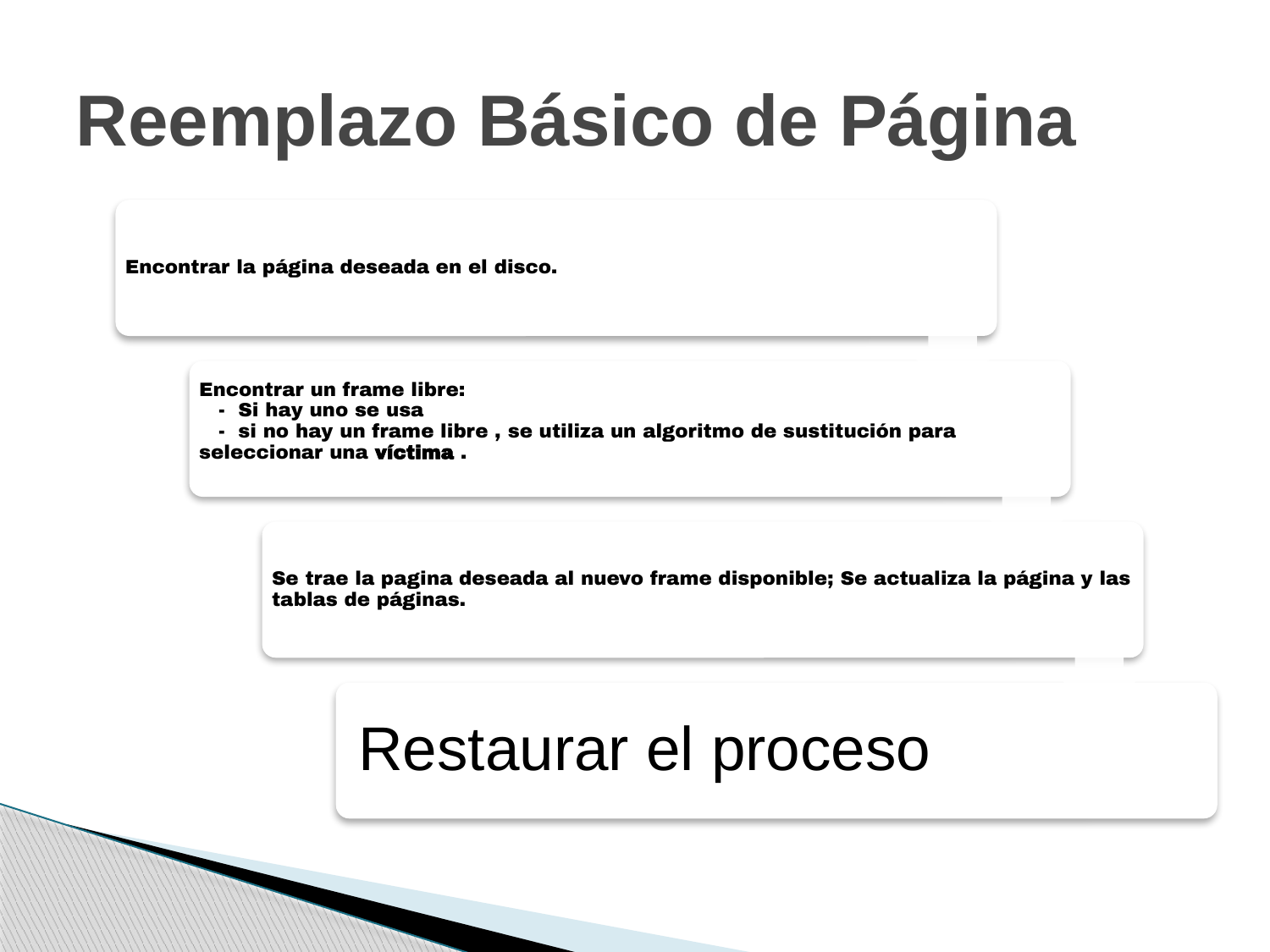

# Reemplazo Básico de Página
Encontrar la página deseada en el disco.
Encontrar un frame libre:
   -  Si hay uno se usa
   -  si no hay un frame libre , se utiliza un algoritmo de sustitución para seleccionar una víctima .
Se trae la pagina deseada al nuevo frame disponible; Se actualiza la página y las tablas de páginas.
Restaurar el proceso